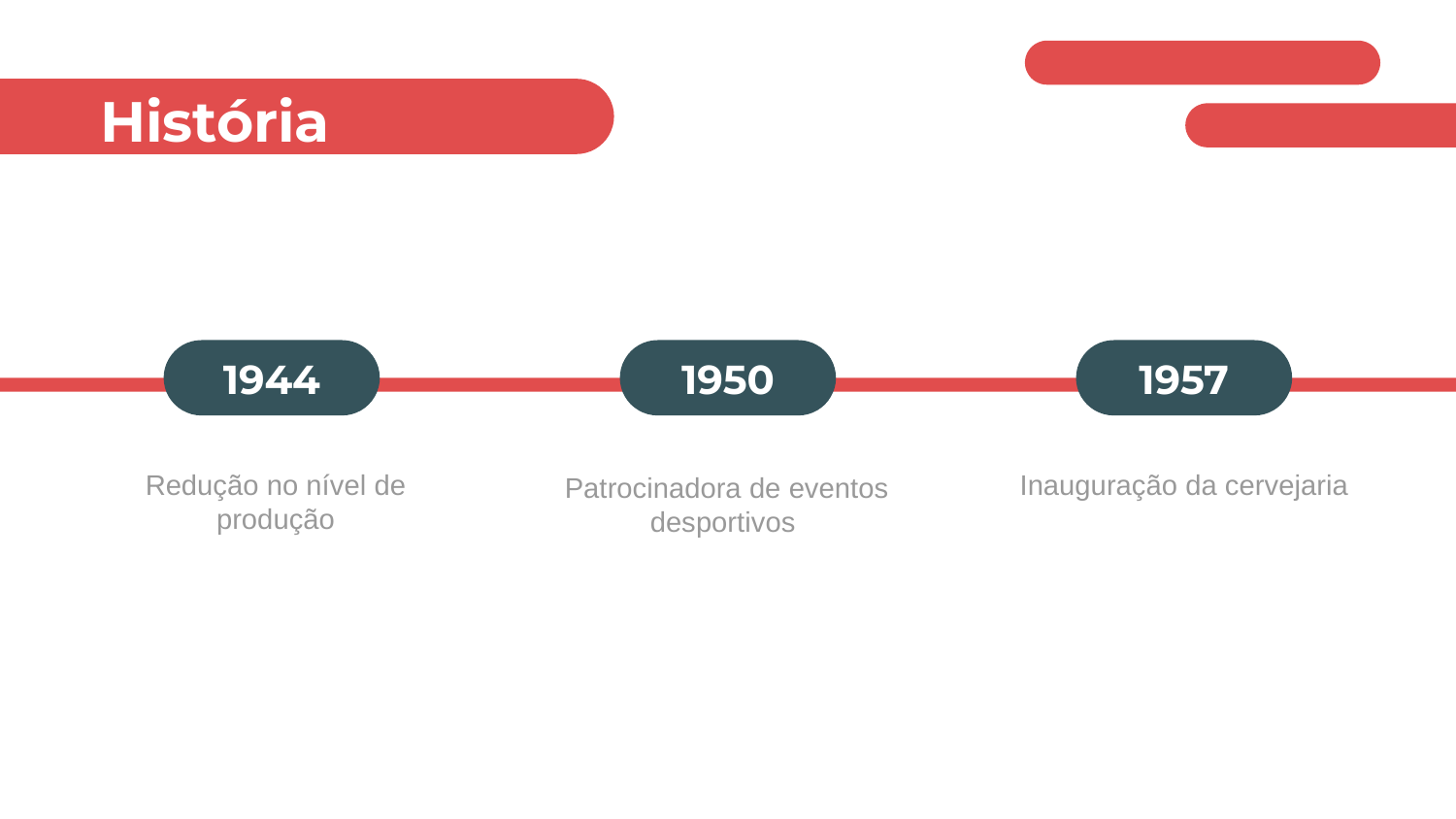

# História
1944
1950
1957

Redução no nível de produção
Inauguração da cervejaria
Patrocinadora de eventos desportivos